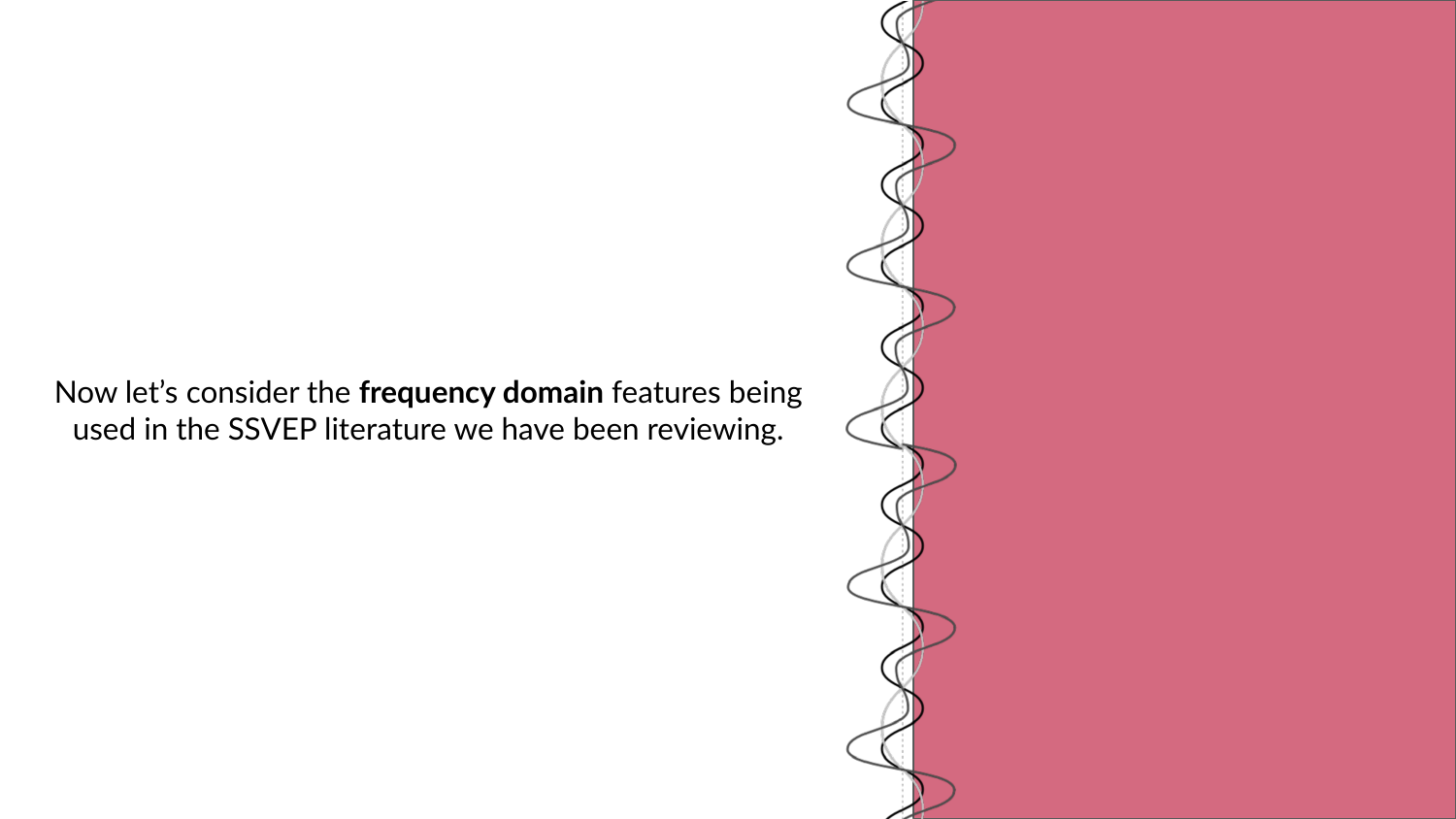

# Now let’s consider the frequency domain features being used in the SSVEP literature we have been reviewing.